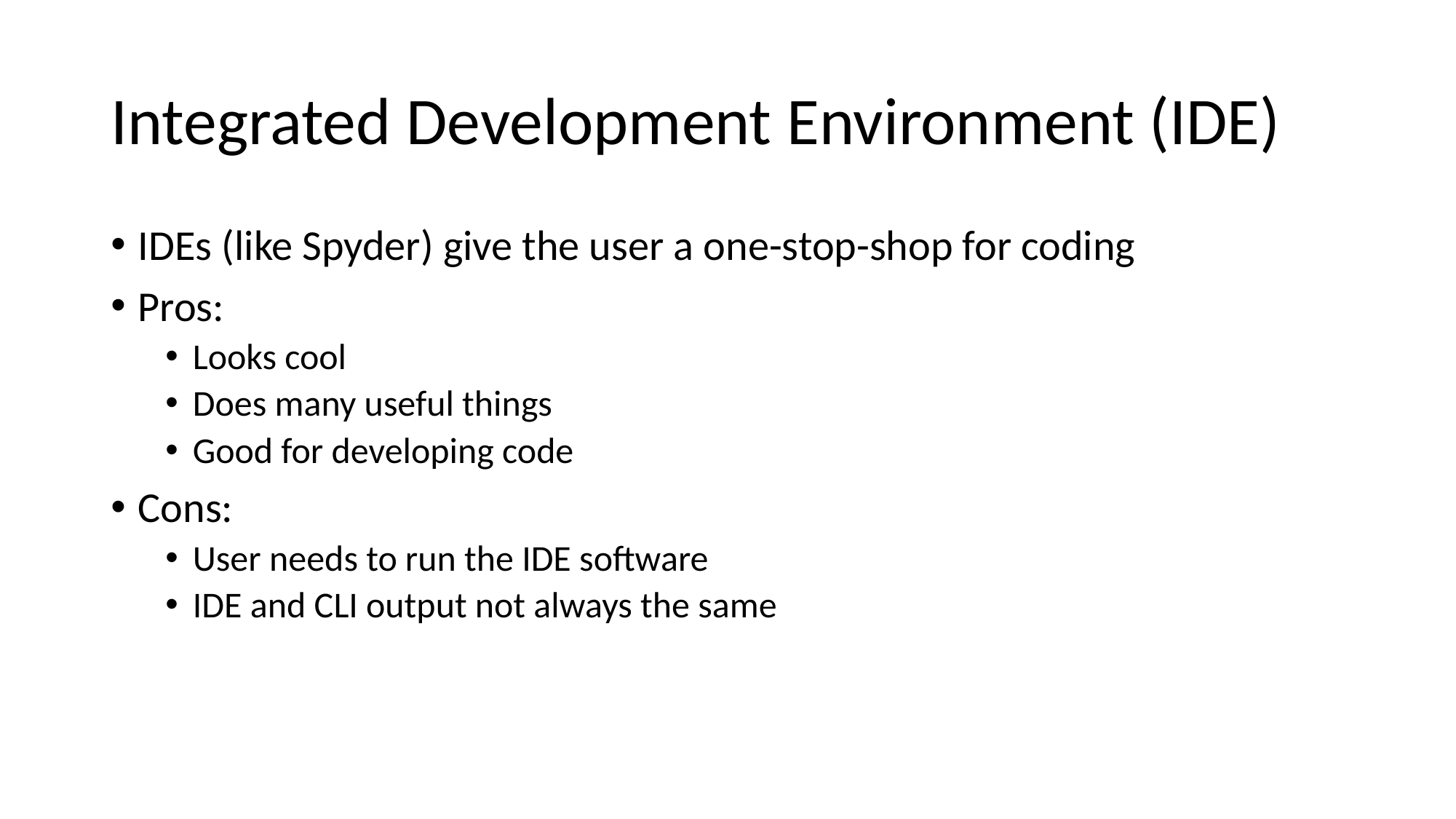

# Integrated Development Environment (IDE)
IDEs (like Spyder) give the user a one-stop-shop for coding
Pros:
Looks cool
Does many useful things
Good for developing code
Cons:
User needs to run the IDE software
IDE and CLI output not always the same